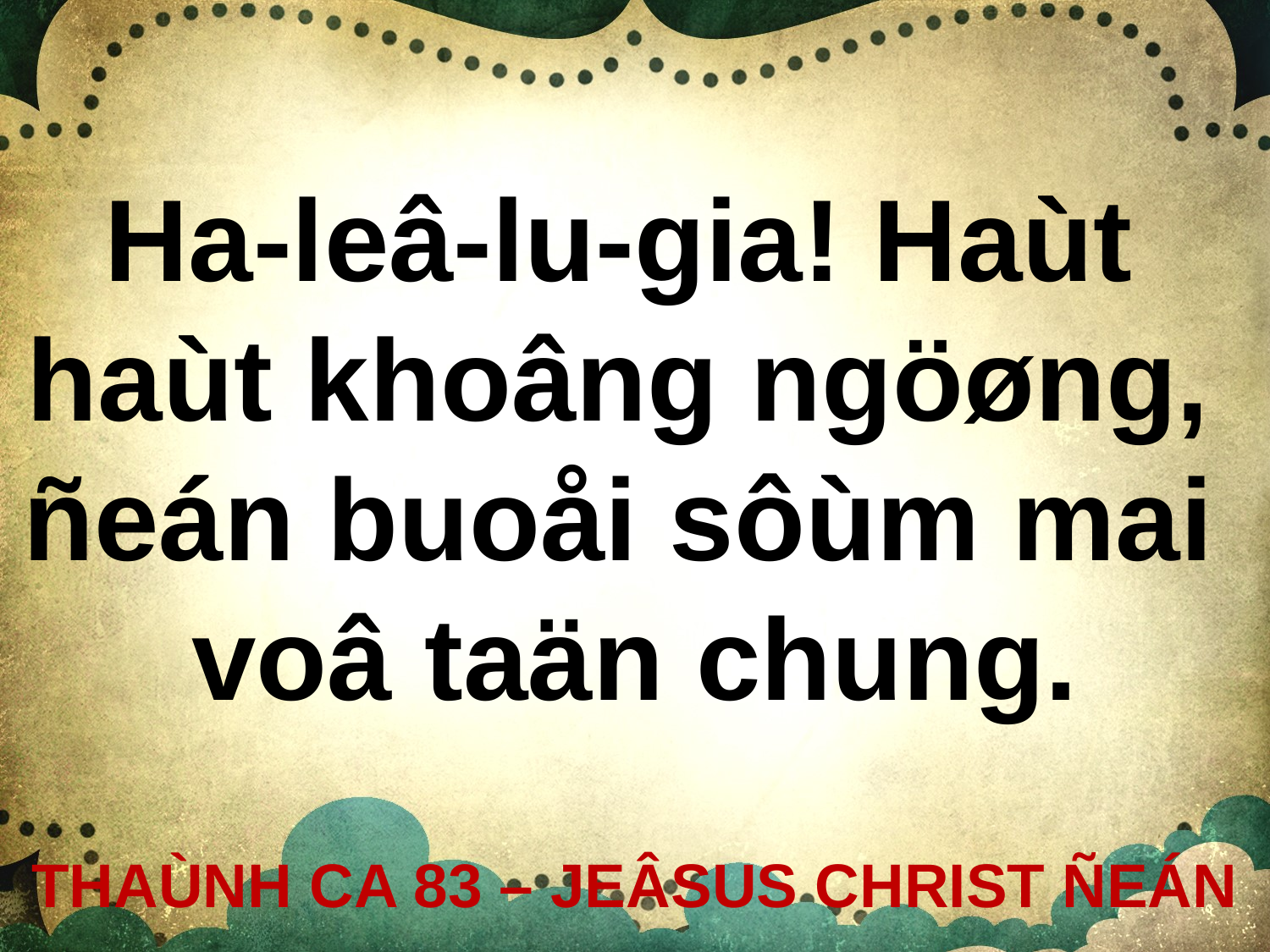

Ha-leâ-lu-gia! Haùt
haùt khoâng ngöøng,
ñeán buoåi sôùm mai
voâ taän chung.
THAÙNH CA 83 – JEÂSUS CHRIST ÑEÁN